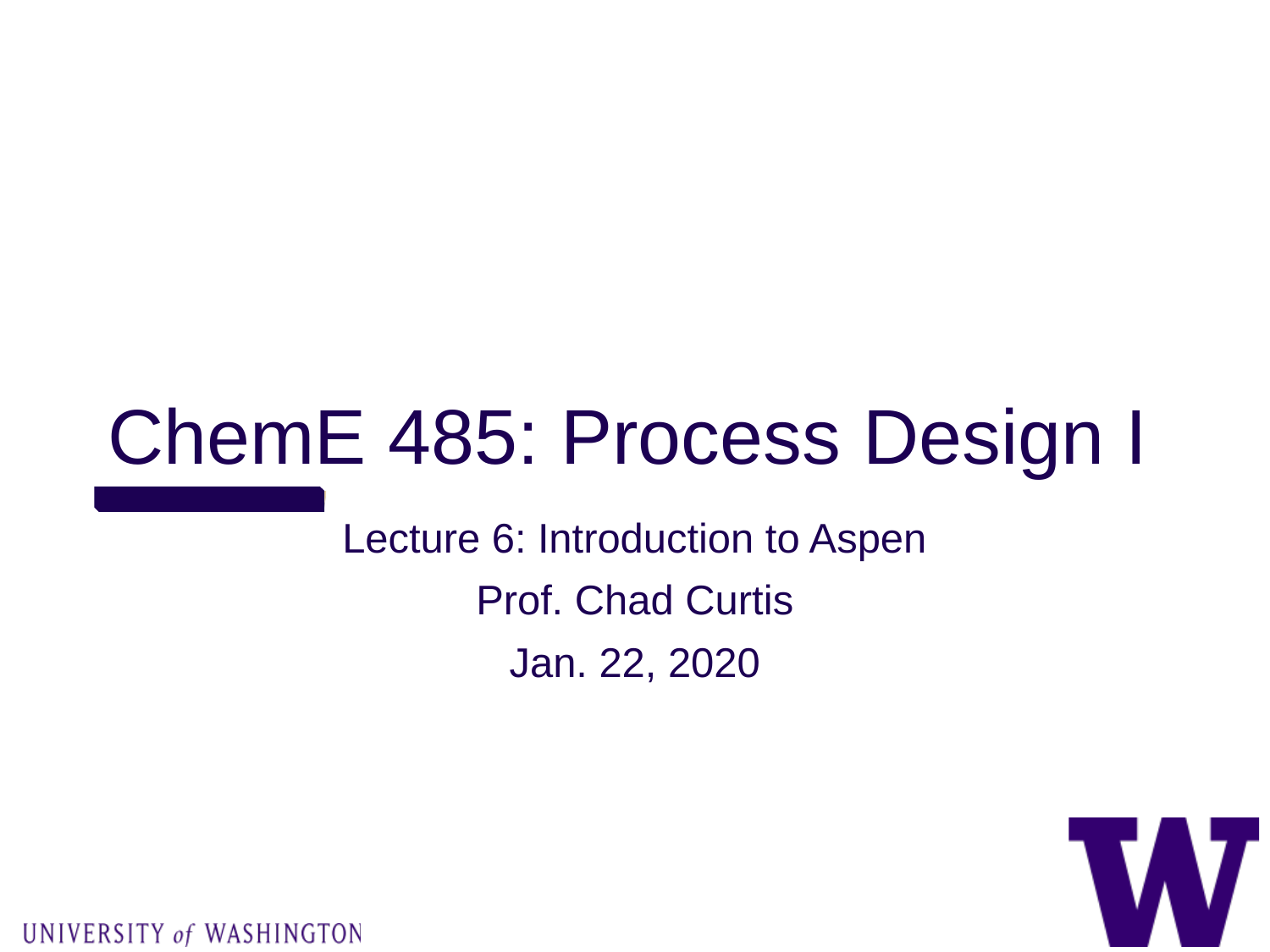

# ChemE 485: Process Design I
Lecture 6: Introduction to Aspen
Prof. Chad Curtis
Jan. 22, 2020